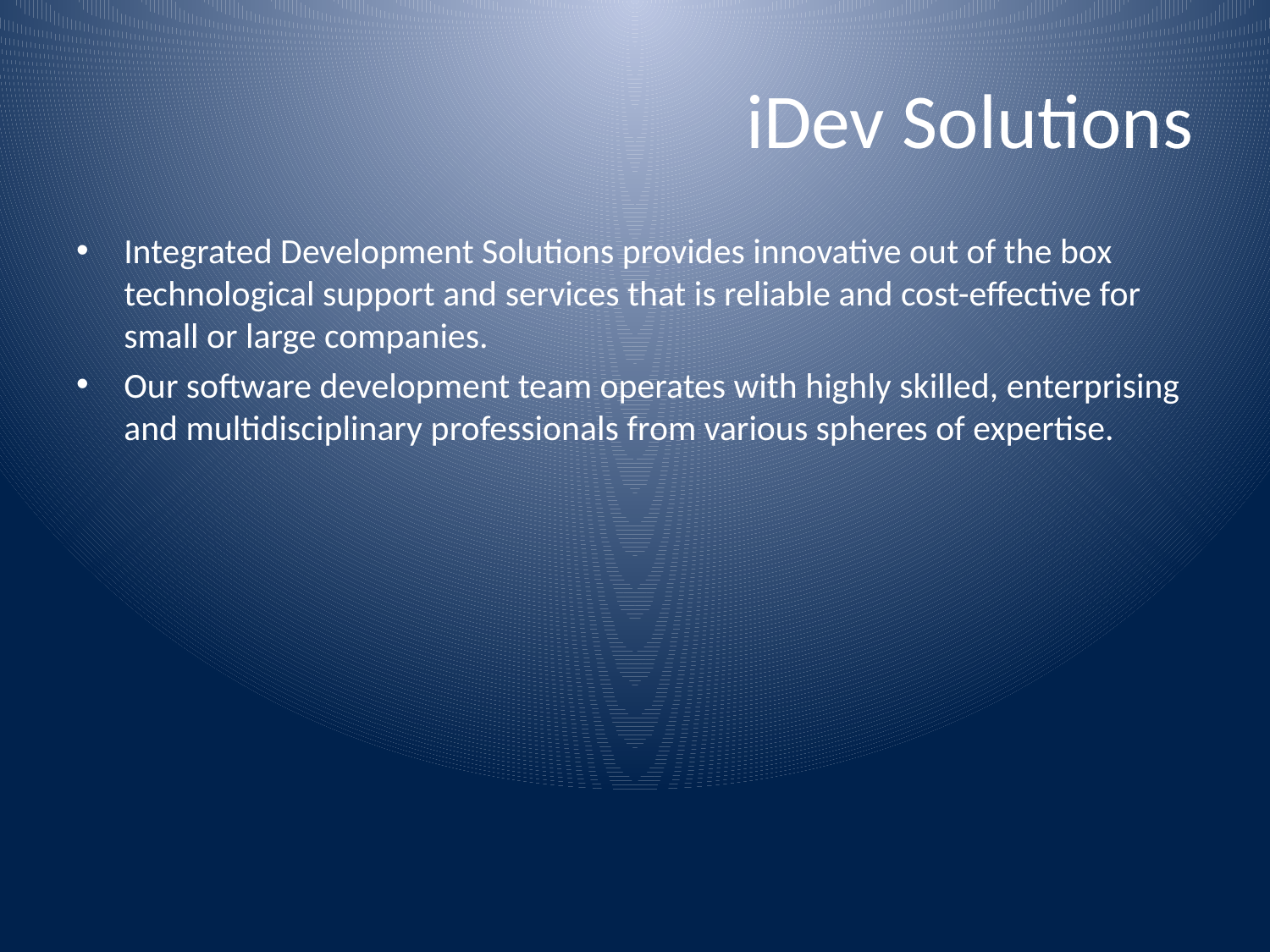

# iDev Solutions
Integrated Development Solutions provides innovative out of the box technological support and services that is reliable and cost-effective for small or large companies.
Our software development team operates with highly skilled, enterprising and multidisciplinary professionals from various spheres of expertise.